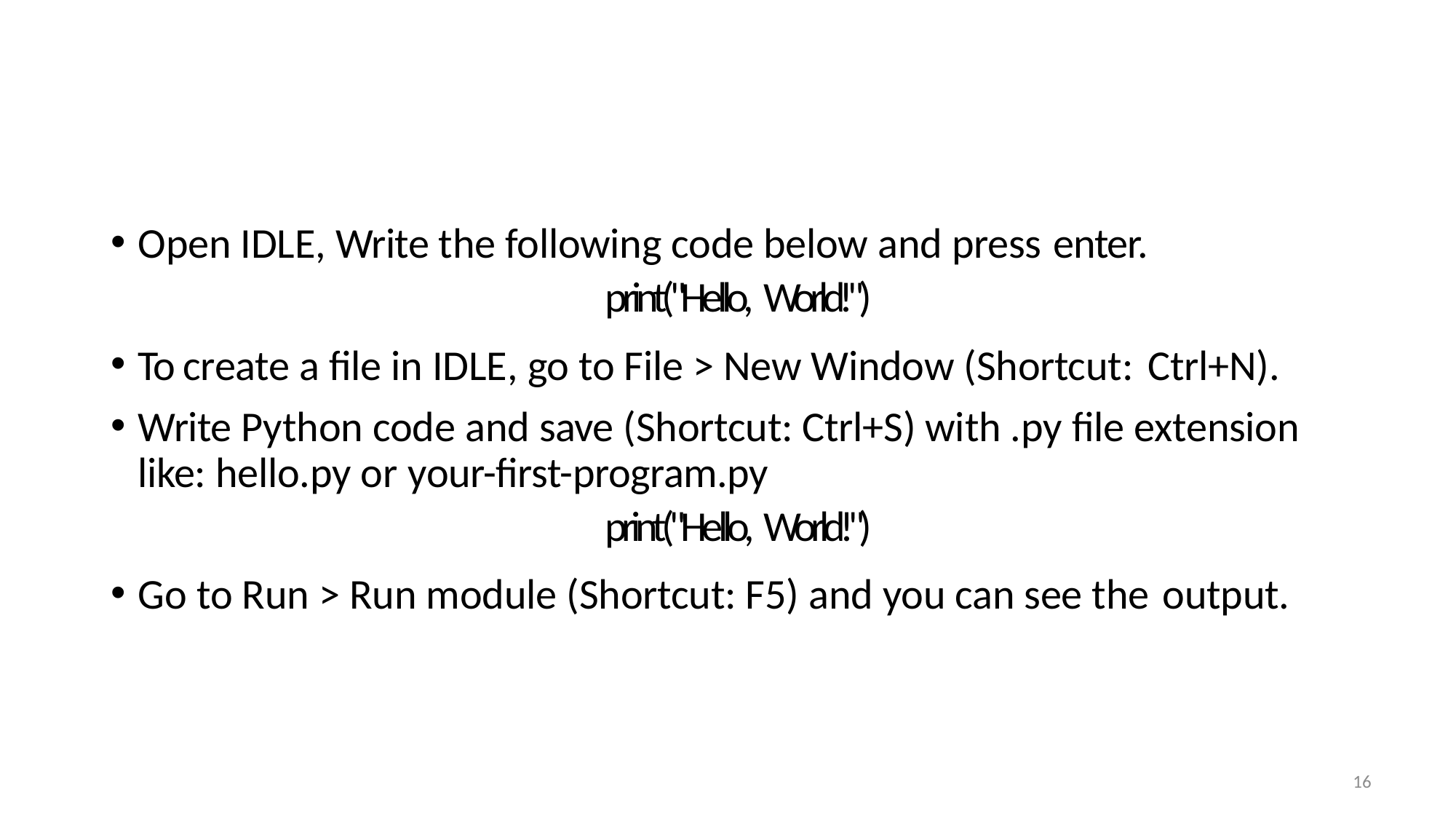

Open IDLE, Write the following code below and press enter.
print("Hello, World!")
To create a file in IDLE, go to File > New Window (Shortcut: Ctrl+N).
Write Python code and save (Shortcut: Ctrl+S) with .py file extension  like: hello.py or your-first-program.py
print("Hello, World!")
Go to Run > Run module (Shortcut: F5) and you can see the output.
16